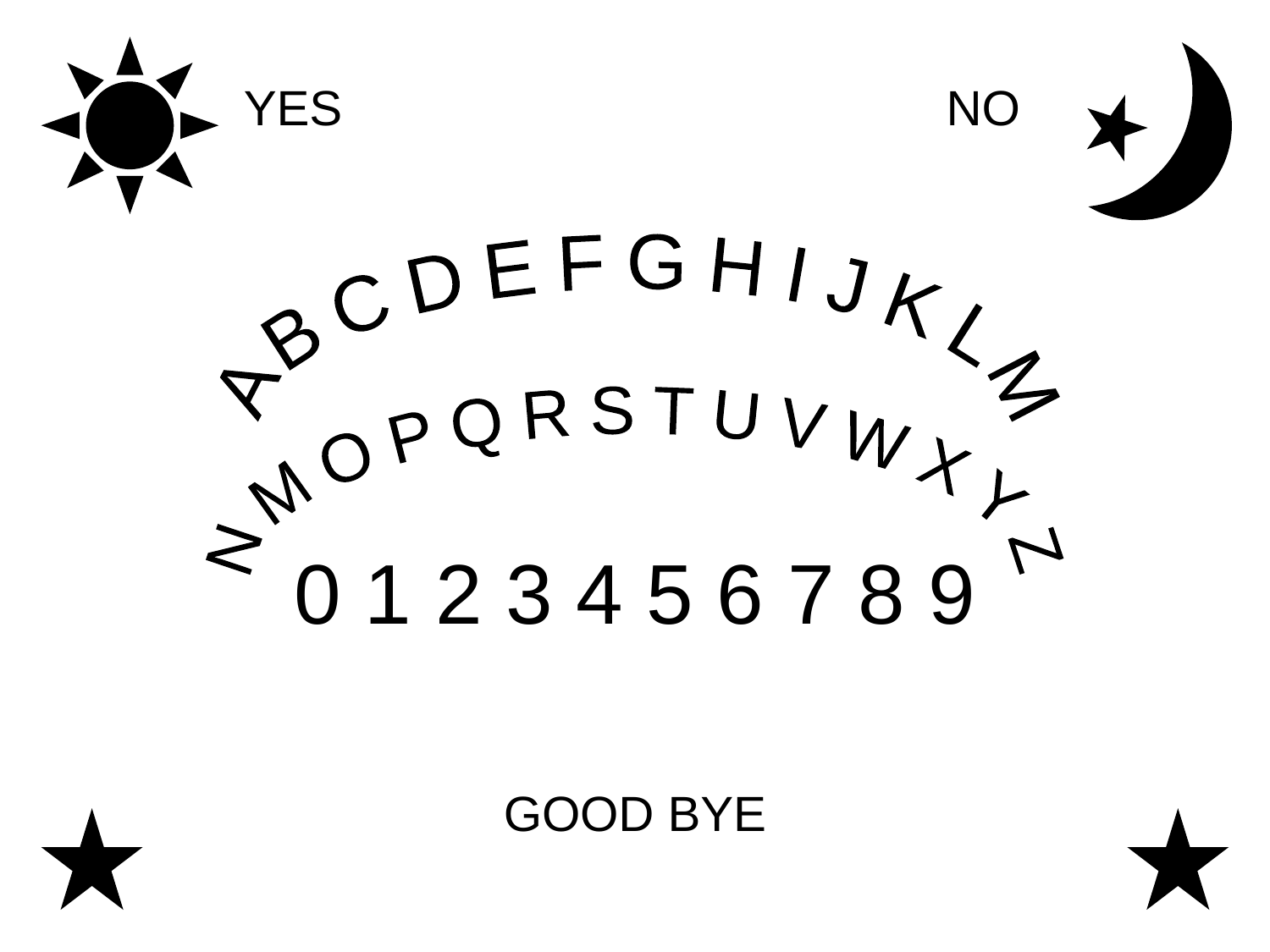

YES
NO

A B C D E F G H I J K L M
N M O P Q R S T U V W X Y Z
0 1 2 3 4 5 6 7 8 9
GOOD BYE